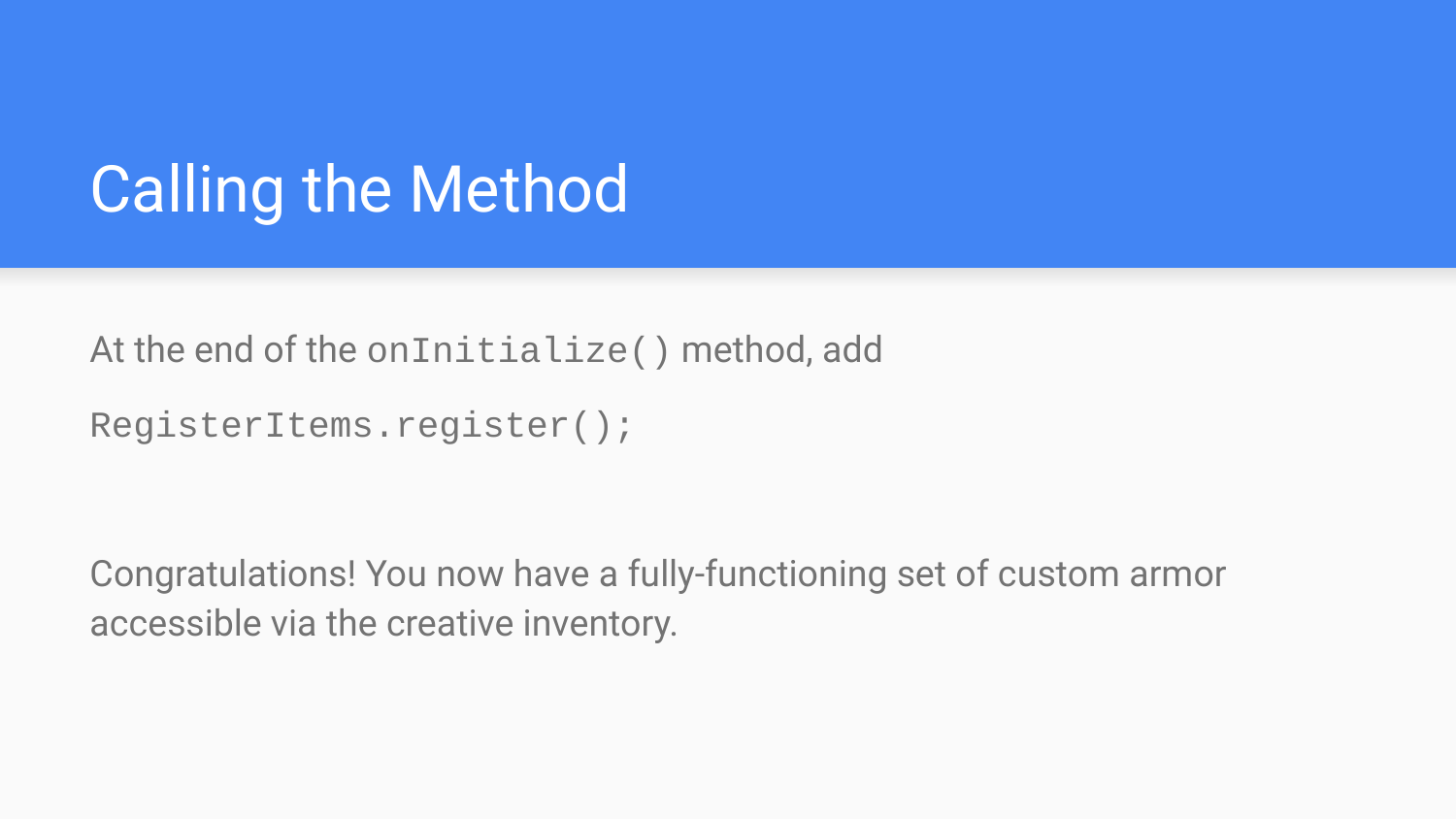

# Calling the Method
At the end of the onInitialize() method, add
RegisterItems.register();

Congratulations! You now have a fully-functioning set of custom armor accessible via the creative inventory.